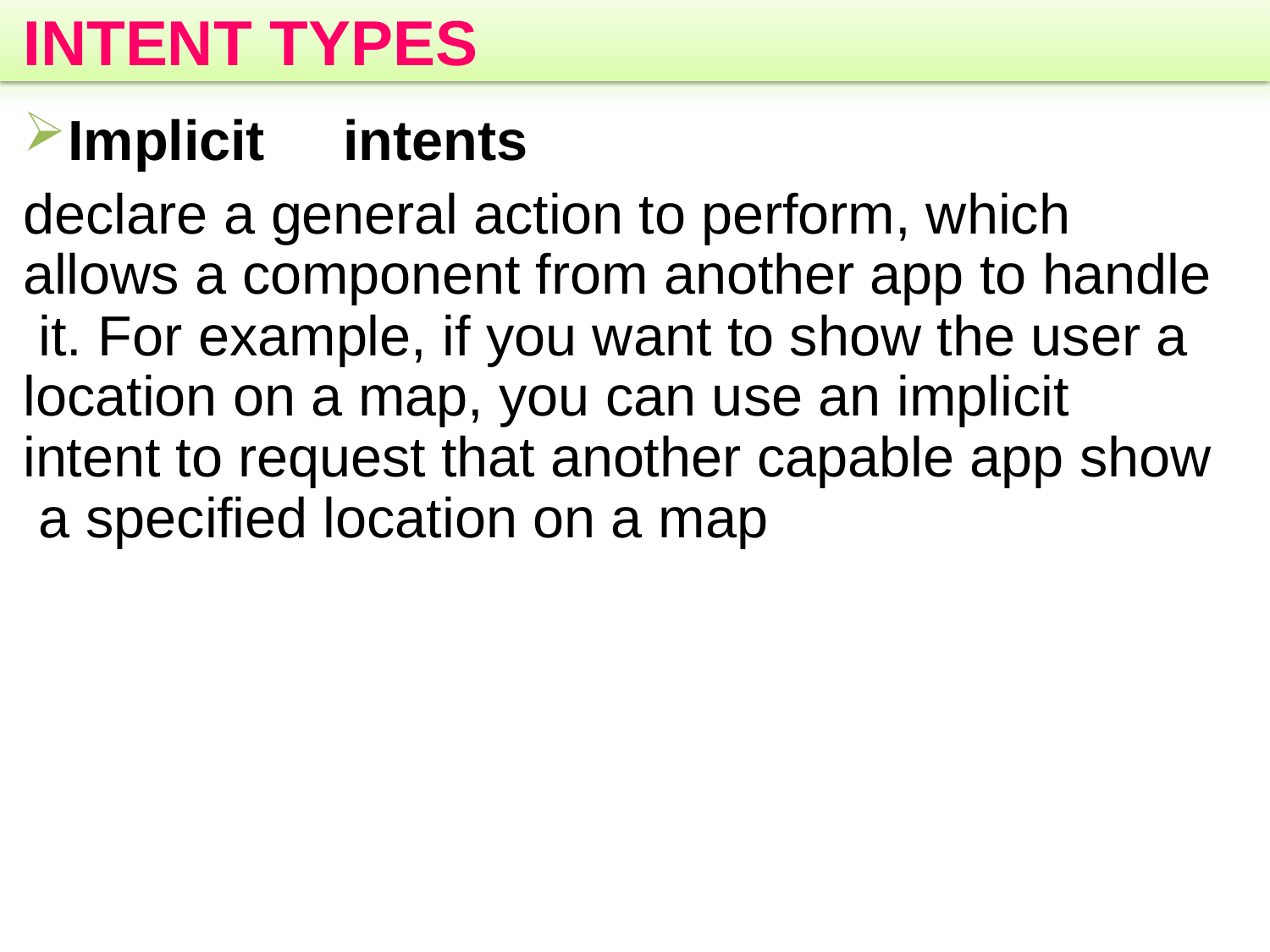

# INTENT TYPES
Implicit	intents
declare a general action to perform, which  allows a component from another app to handle  it. For example, if you want to show the user a  location on a map, you can use an implicit  intent to request that another capable app show  a specified location on a map